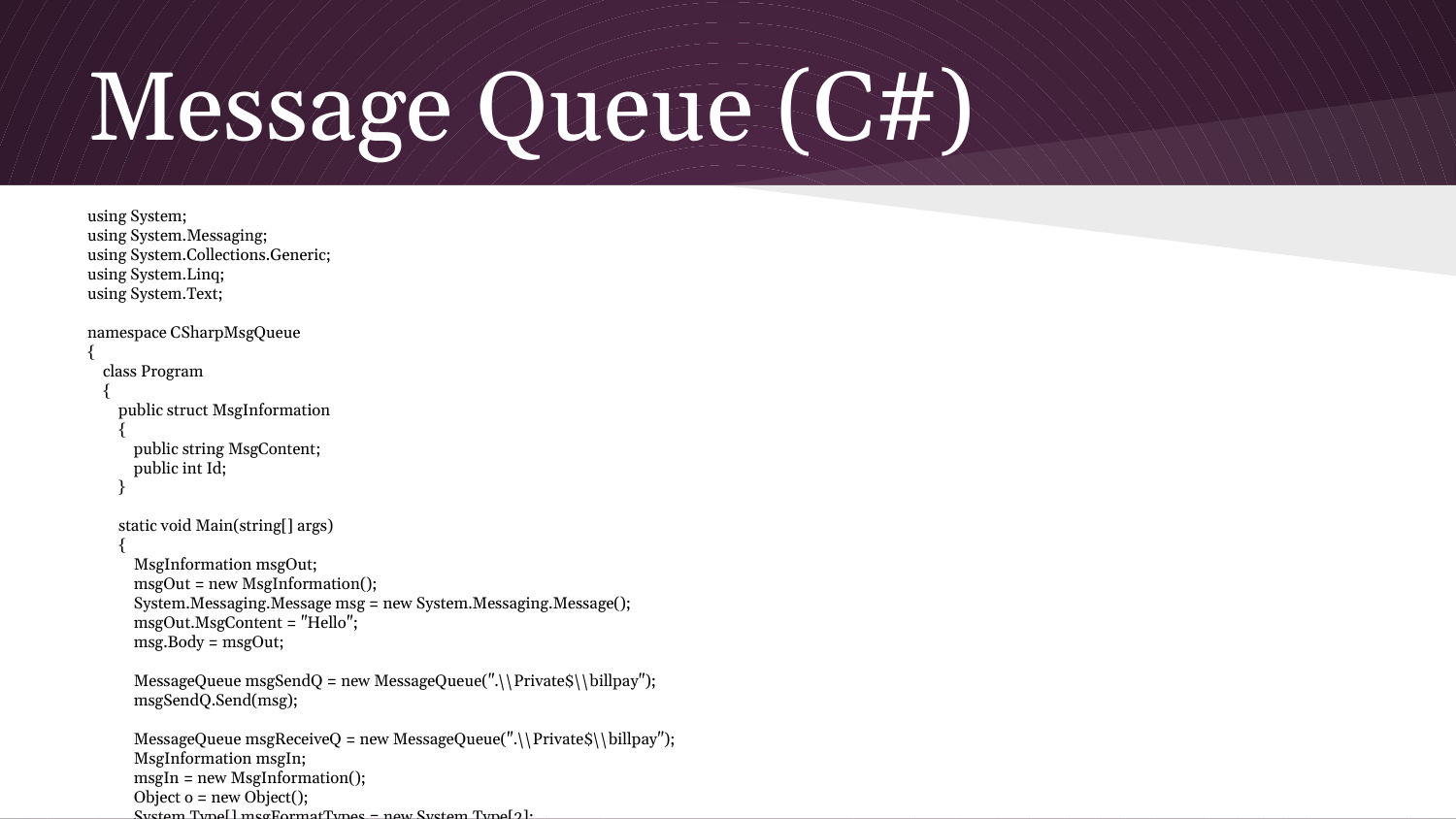

# Message Queue (C#)
using System;
using System.Messaging;
using System.Collections.Generic;
using System.Linq;
using System.Text;

namespace CSharpMsgQueue
{
    class Program
    {
        public struct MsgInformation
        {
            public string MsgContent;
            public int Id;
        }

        static void Main(string[] args)
        {
            MsgInformation msgOut;
            msgOut = new MsgInformation();
            System.Messaging.Message msg = new System.Messaging.Message();
            msgOut.MsgContent = "Hello";
            msg.Body = msgOut;

            MessageQueue msgSendQ = new MessageQueue(".\\Private$\\billpay");
            msgSendQ.Send(msg);

            MessageQueue msgReceiveQ = new MessageQueue(".\\Private$\\billpay");
            MsgInformation msgIn;
            msgIn = new MsgInformation();
            Object o = new Object();
            System.Type[] msgFormatTypes = new System.Type[2];
            msgFormatTypes[0] = msgIn.GetType();
            msgFormatTypes[1] = o.GetType();
            msgReceiveQ.Formatter = new XmlMessageFormatter(msgFormatTypes);
            msgIn = ((MsgInformation)msgReceiveQ.Receive().Body);
            Console.WriteLine("Received: " + msgIn.MsgContent);
        }
    }
}